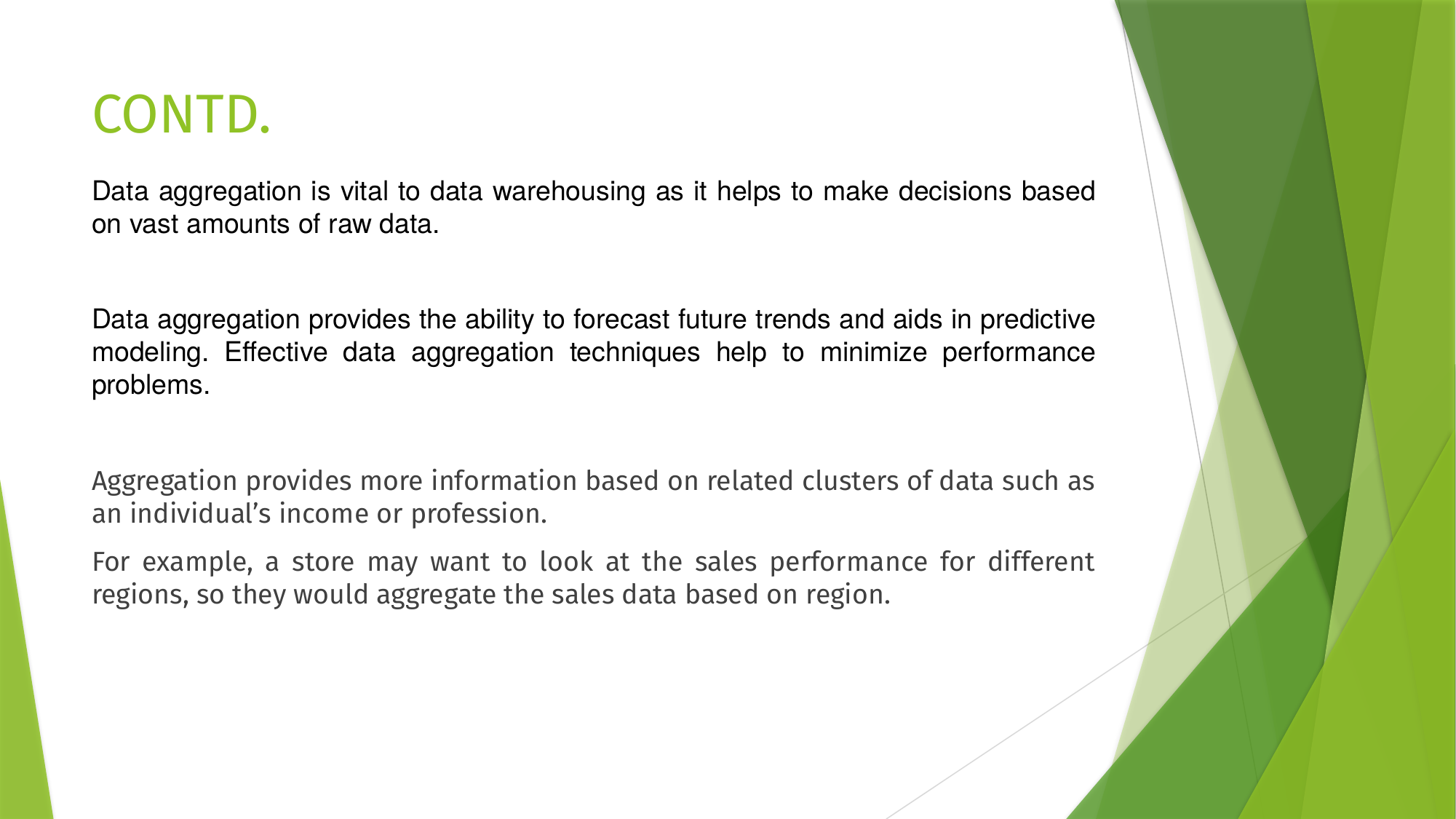

# CONTD.
Data aggregation is vital to data warehousing as it helps to make decisions based on vast amounts of raw data.

Data aggregation provides the ability to forecast future trends and aids in predictive modeling. Effective data aggregation techniques help to minimize performance problems.

Aggregation provides more information based on related clusters of data such as an individual’s income or profession.
For example, a store may want to look at the sales performance for different regions, so they would aggregate the sales data based on region.